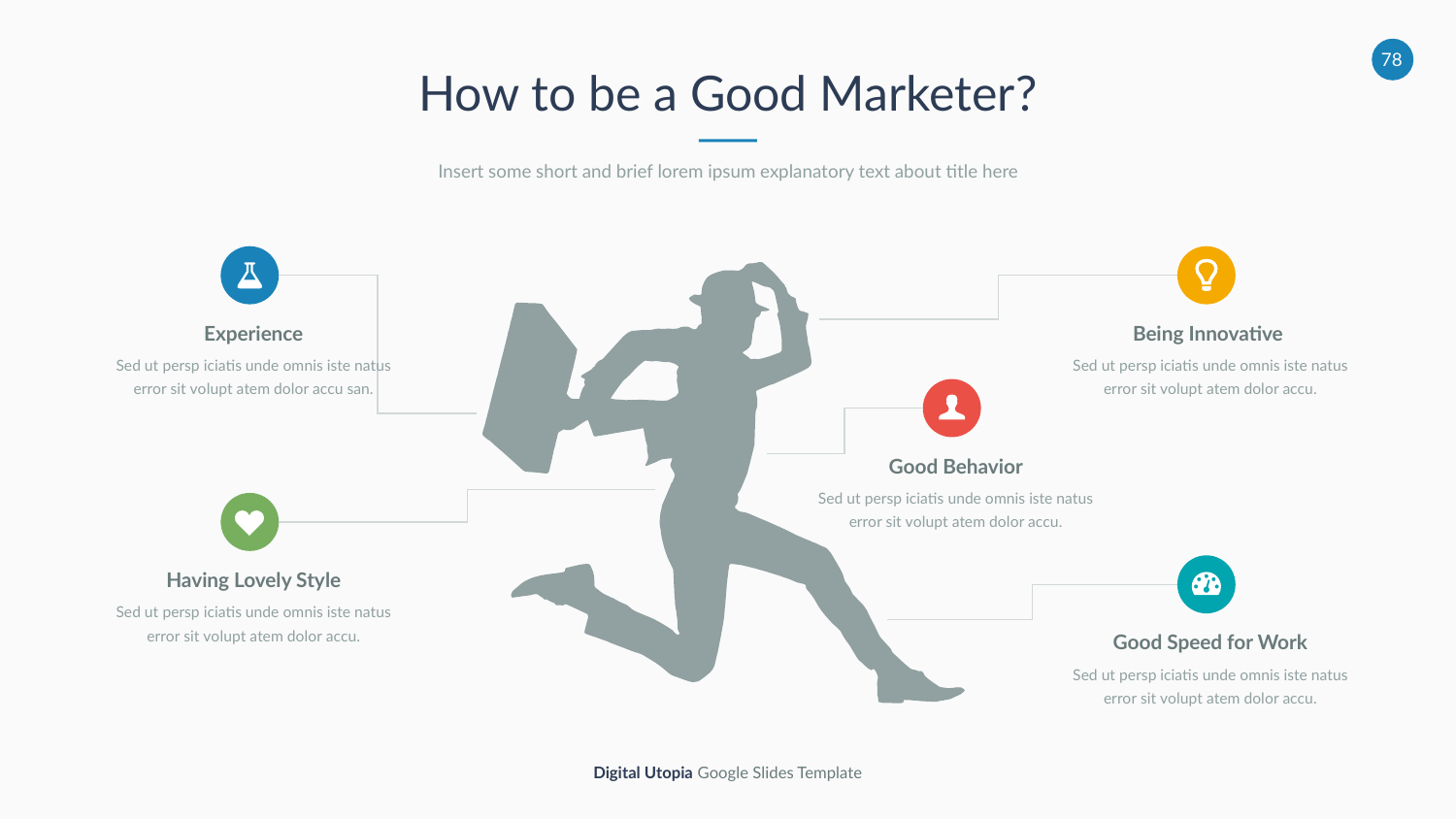

How to be a Good Marketer?
Insert some short and brief lorem ipsum explanatory text about title here

Experience
Being Innovative
Sed ut persp iciatis unde omnis iste natus error sit volupt atem dolor accu san.
Sed ut persp iciatis unde omnis iste natus error sit volupt atem dolor accu.

Good Behavior
Sed ut persp iciatis unde omnis iste natus error sit volupt atem dolor accu.

Having Lovely Style

Sed ut persp iciatis unde omnis iste natus error sit volupt atem dolor accu.
Good Speed for Work
Sed ut persp iciatis unde omnis iste natus error sit volupt atem dolor accu.